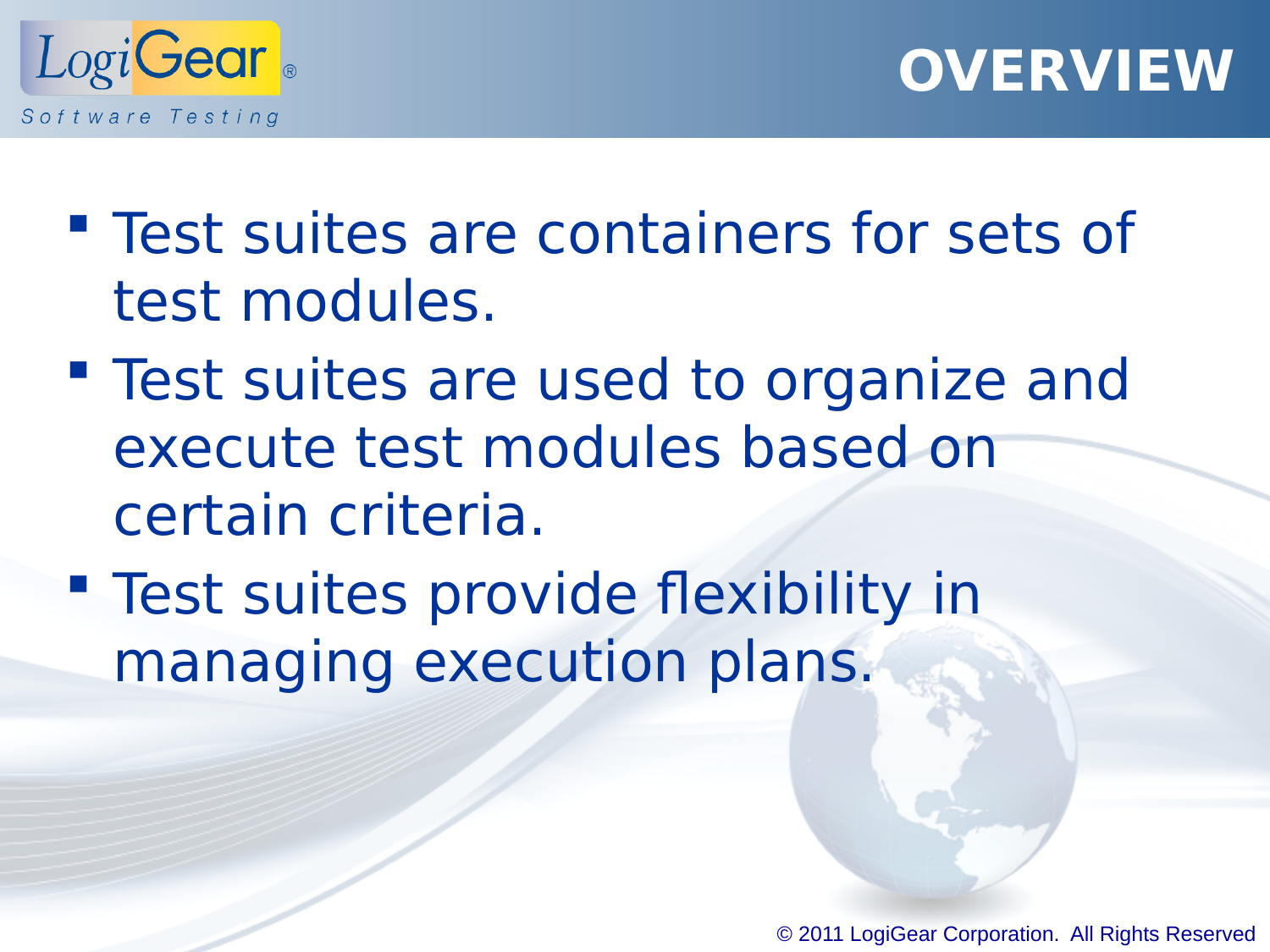

# OVERVIEW
Test suites are containers for sets of test modules.
Test suites are used to organize and execute test modules based on certain criteria.
Test suites provide flexibility in managing execution plans.